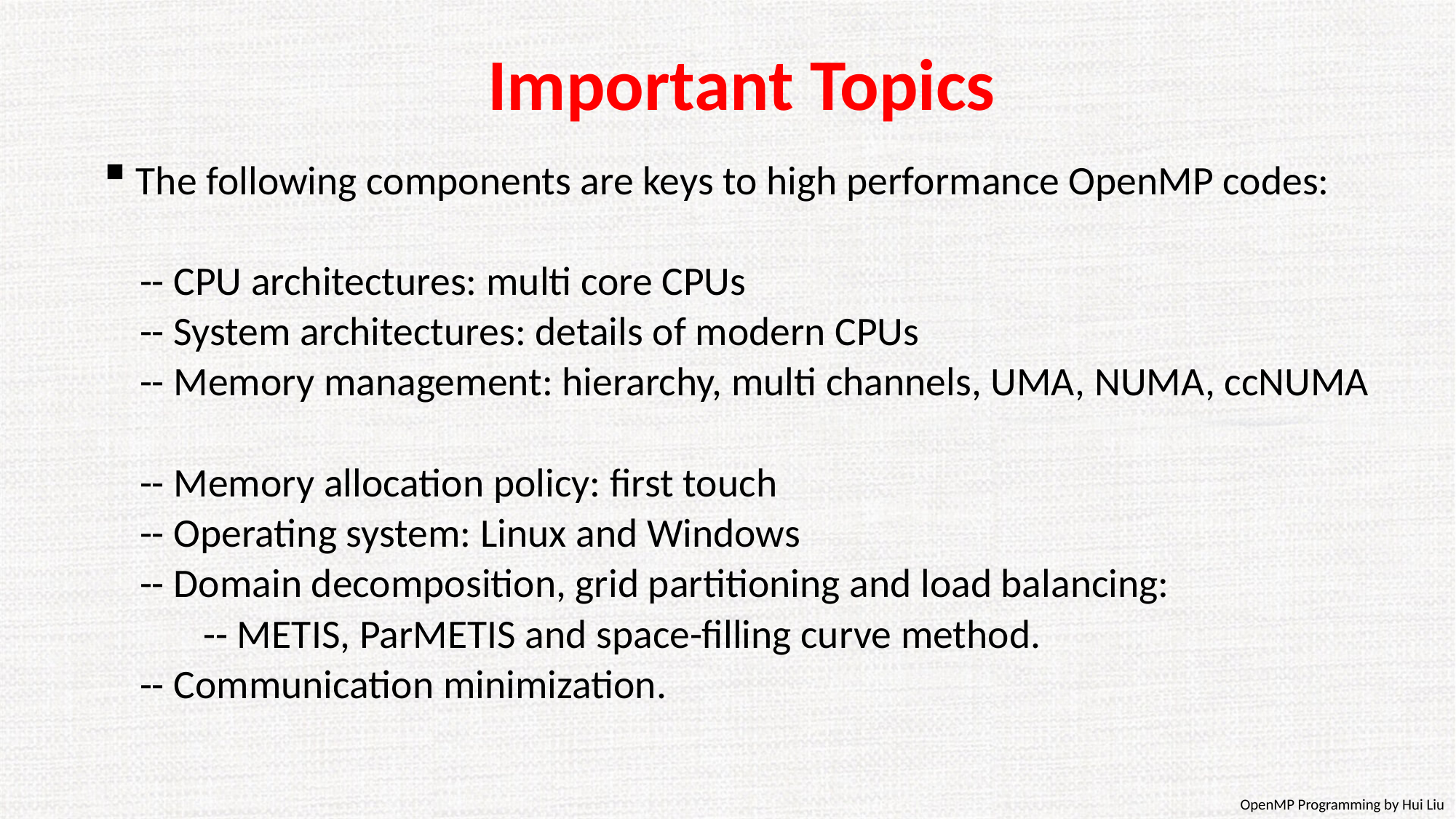

# Important Topics
 The following components are keys to high performance OpenMP codes:

    -- CPU architectures: multi core CPUs
    -- System architectures: details of modern CPUs
    -- Memory management: hierarchy, multi channels, UMA, NUMA, ccNUMA

    -- Memory allocation policy: first touch
    -- Operating system: Linux and Windows
    -- Domain decomposition, grid partitioning and load balancing:
           -- METIS, ParMETIS and space-filling curve method.
    -- Communication minimization.
OpenMP Programming by Hui Liu